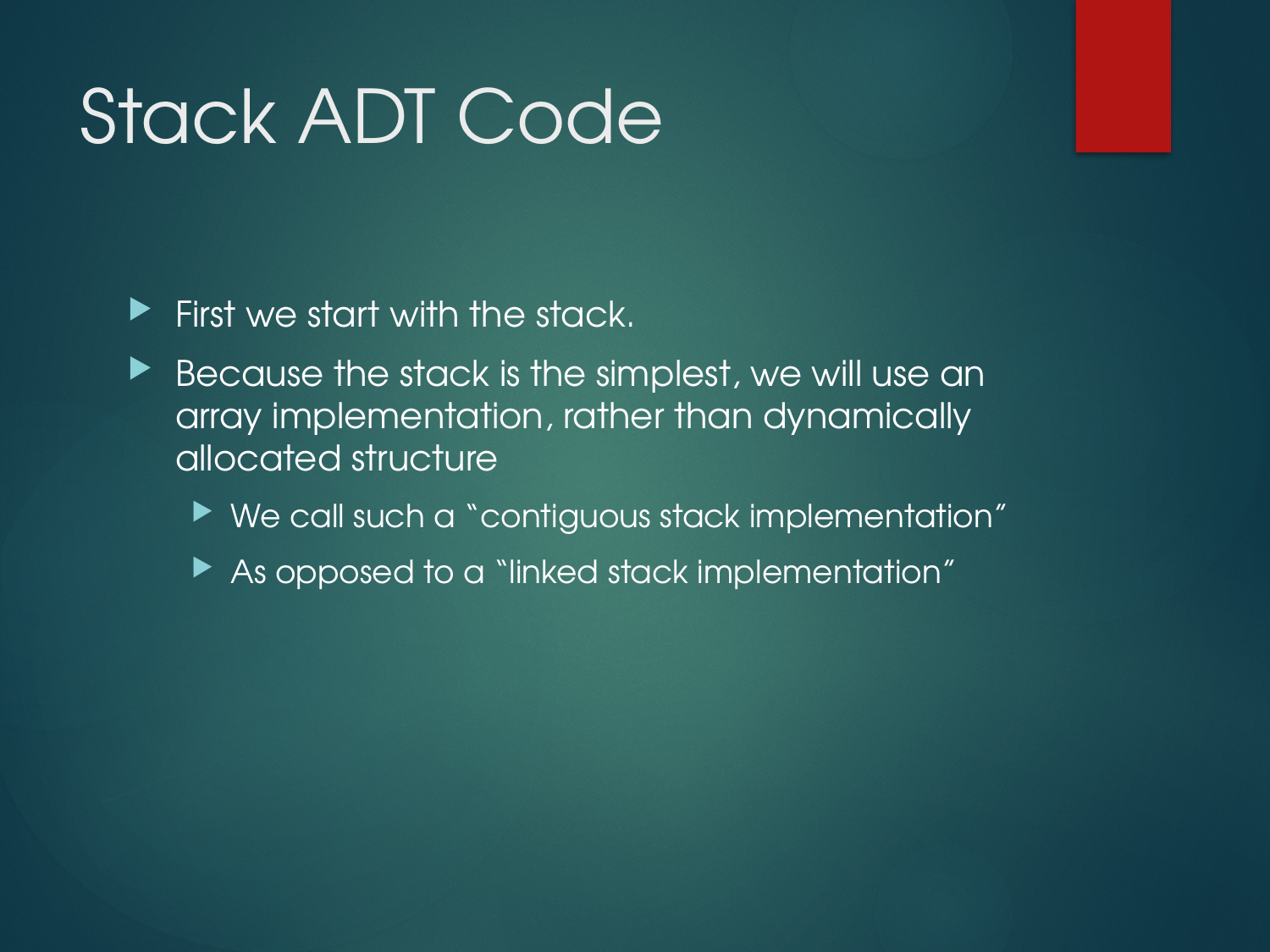

# Stack ADT Code
First we start with the stack.
Because the stack is the simplest, we will use an array implementation, rather than dynamically allocated structure
We call such a “contiguous stack implementation”
As opposed to a “linked stack implementation”